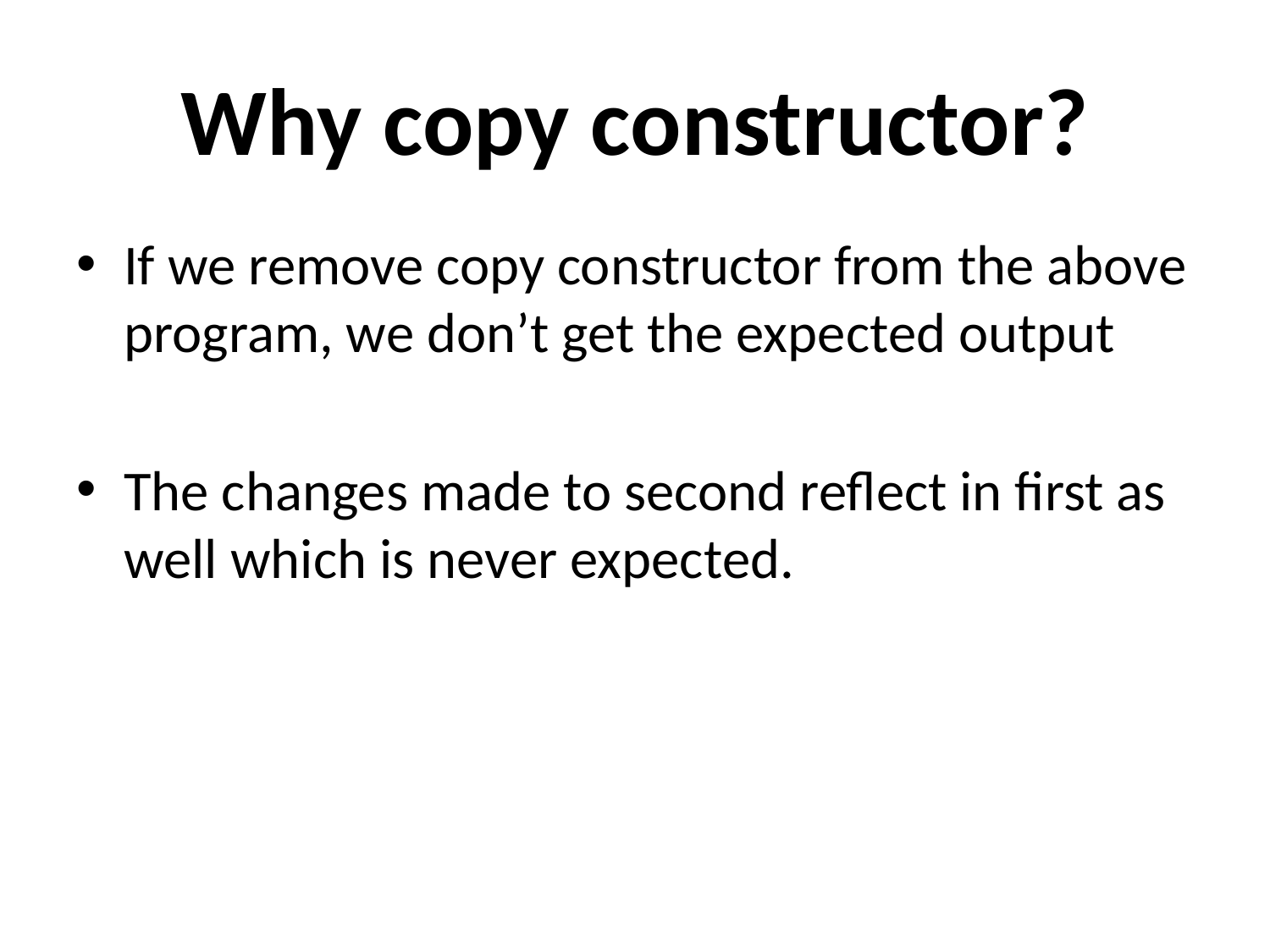

# Why copy constructor?
If we remove copy constructor from the above program, we don’t get the expected output

The changes made to second reflect in first as well which is never expected.